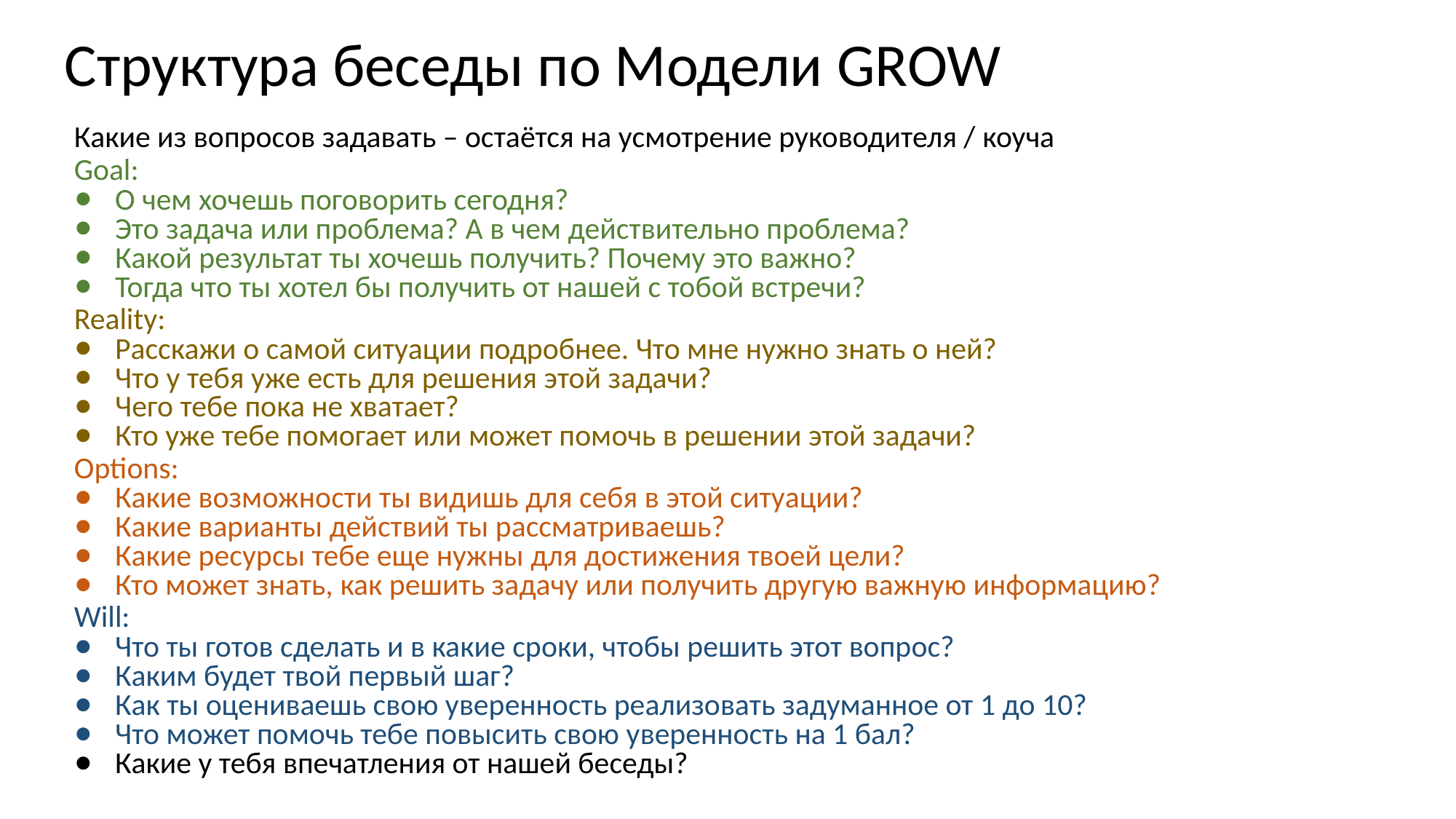

# Структура беседы по Модели GROW
Какие из вопросов задавать – остаётся на усмотрение руководителя / коуча
Goal:
О чем хочешь поговорить сегодня?
Это задача или проблема? А в чем действительно проблема?
Какой результат ты хочешь получить? Почему это важно?
Тогда что ты хотел бы получить от нашей с тобой встречи?
Reality:
Расскажи о самой ситуации подробнее. Что мне нужно знать о ней?
Что у тебя уже есть для решения этой задачи?
Чего тебе пока не хватает?
Кто уже тебе помогает или может помочь в решении этой задачи?
Options:
Какие возможности ты видишь для себя в этой ситуации?
Какие варианты действий ты рассматриваешь?
Какие ресурсы тебе еще нужны для достижения твоей цели?
Кто может знать, как решить задачу или получить другую важную информацию?
Will:
Что ты готов сделать и в какие сроки, чтобы решить этот вопрос?
Каким будет твой первый шаг?
Как ты оцениваешь свою уверенность реализовать задуманное от 1 до 10?
Что может помочь тебе повысить свою уверенность на 1 бал?
Какие у тебя впечатления от нашей беседы?